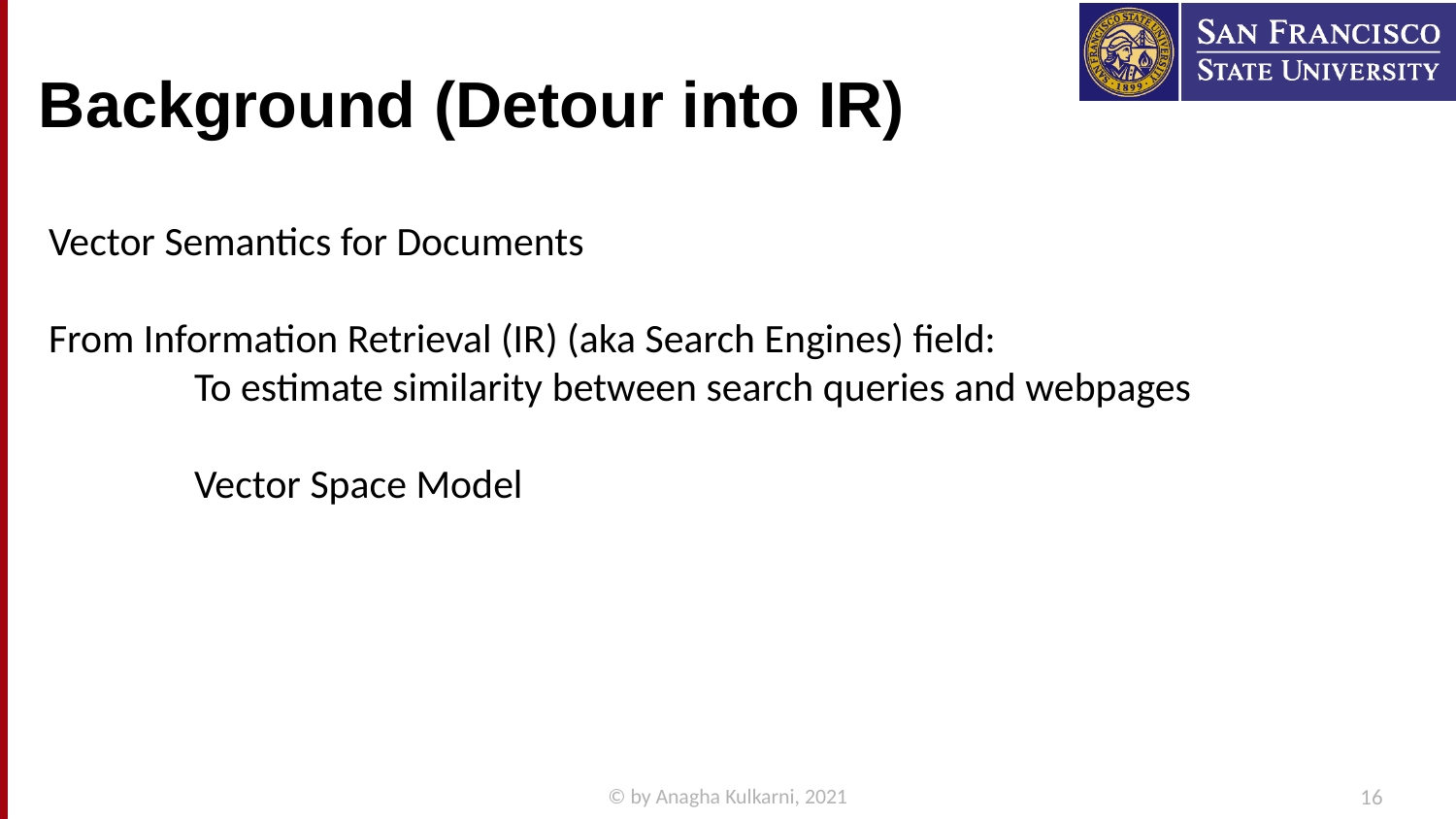

# Background (Detour into IR)
Vector Semantics for Documents

From Information Retrieval (IR) (aka Search Engines) field:
	To estimate similarity between search queries and webpages

	Vector Space Model
© by Anagha Kulkarni, 2021
16